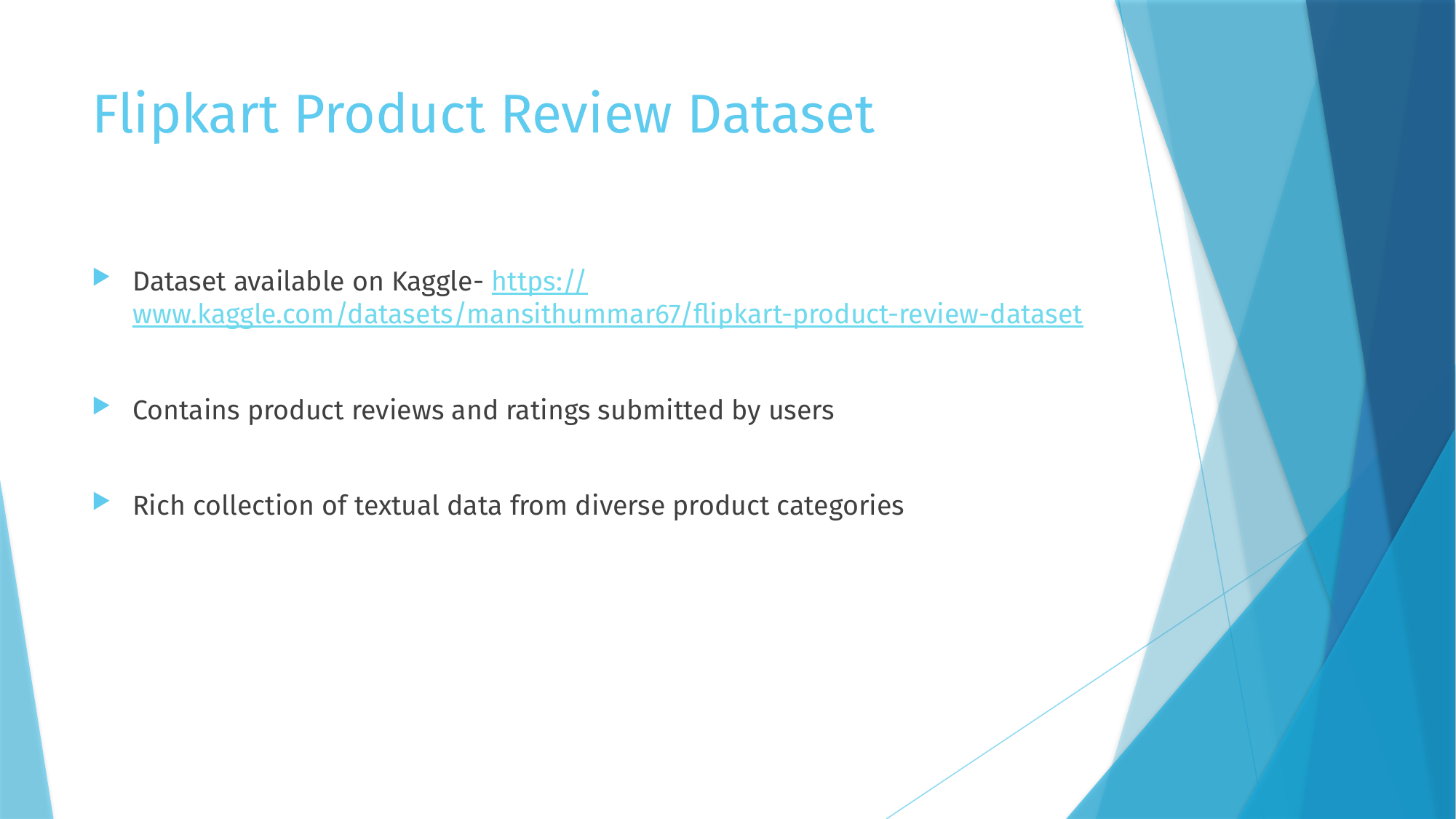

# Flipkart Product Review Dataset
Dataset available on Kaggle- https://www.kaggle.com/datasets/mansithummar67/flipkart-product-review-dataset

Contains product reviews and ratings submitted by users

Rich collection of textual data from diverse product categories